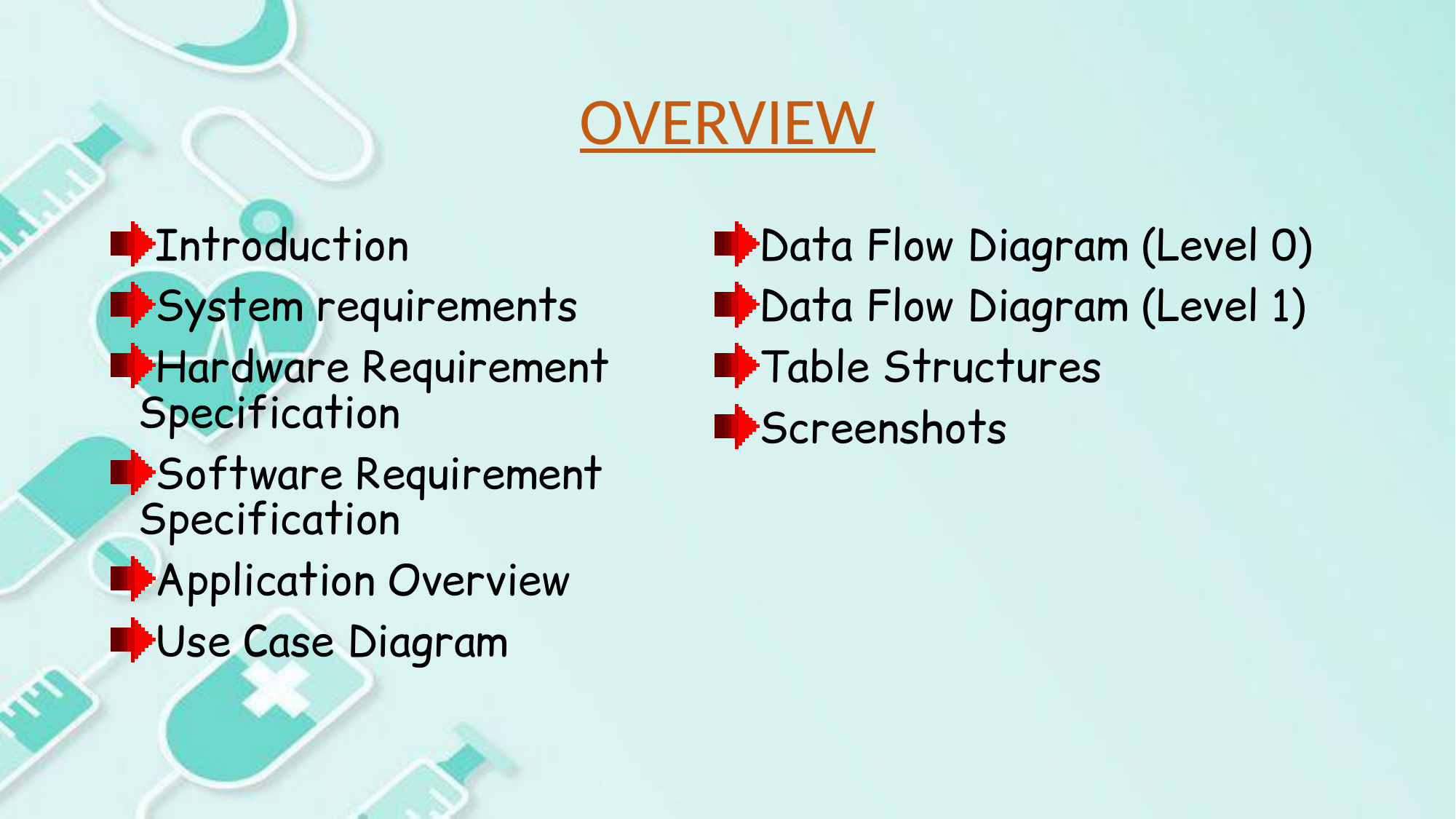

# OVERVIEW
Introduction
System requirements
Hardware Requirement Specification
Software Requirement Specification
Application Overview
Use Case Diagram

Data Flow Diagram (Level 0)
Data Flow Diagram (Level 1)
Table Structures
Screenshots